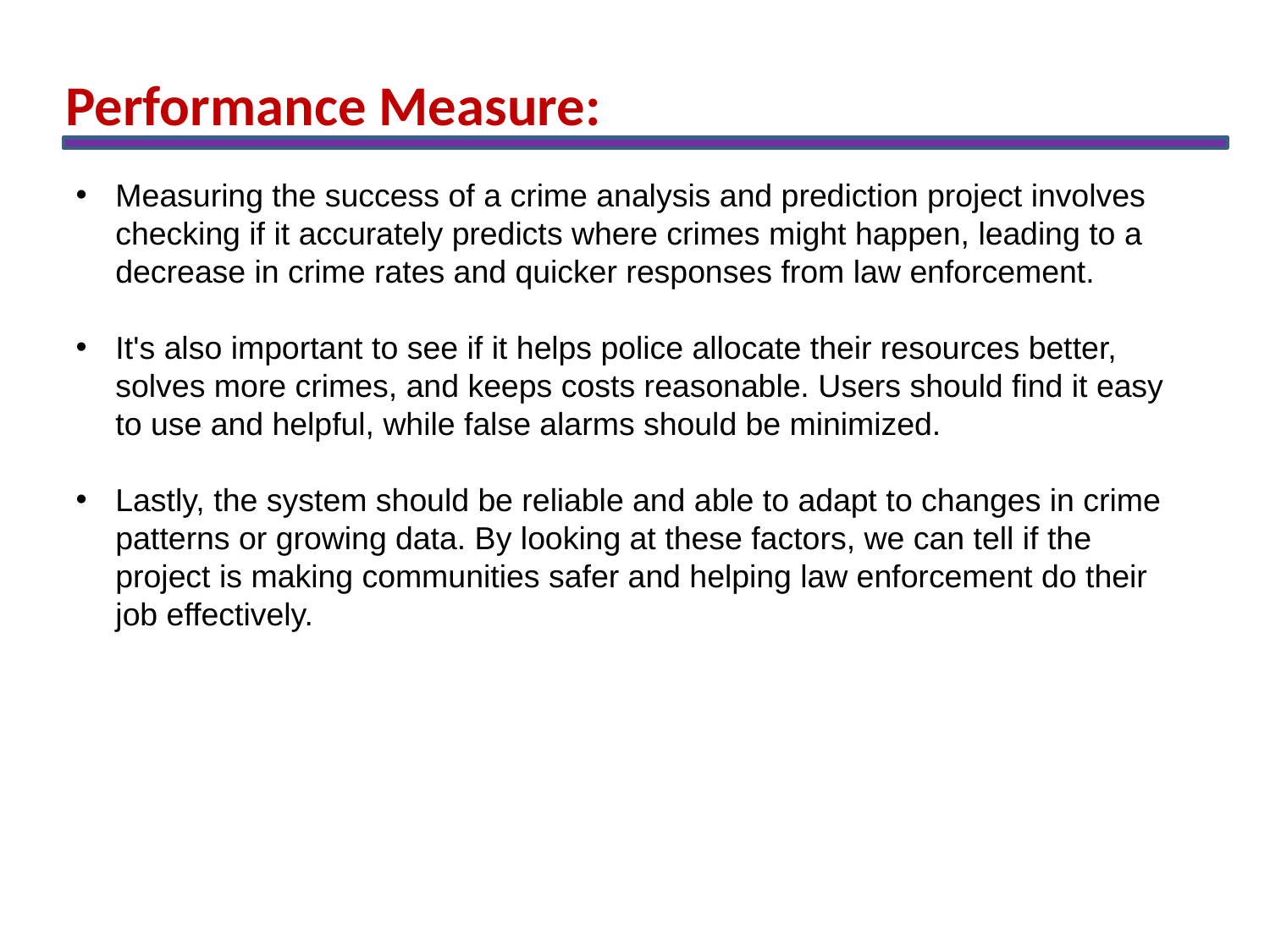

Performance Measure:

Measuring the success of a crime analysis and prediction project involves checking if it accurately predicts where crimes might happen, leading to a decrease in crime rates and quicker responses from law enforcement.

It's also important to see if it helps police allocate their resources better, solves more crimes, and keeps costs reasonable. Users should find it easy to use and helpful, while false alarms should be minimized.

Lastly, the system should be reliable and able to adapt to changes in crime patterns or growing data. By looking at these factors, we can tell if the project is making communities safer and helping law enforcement do their job effectively.